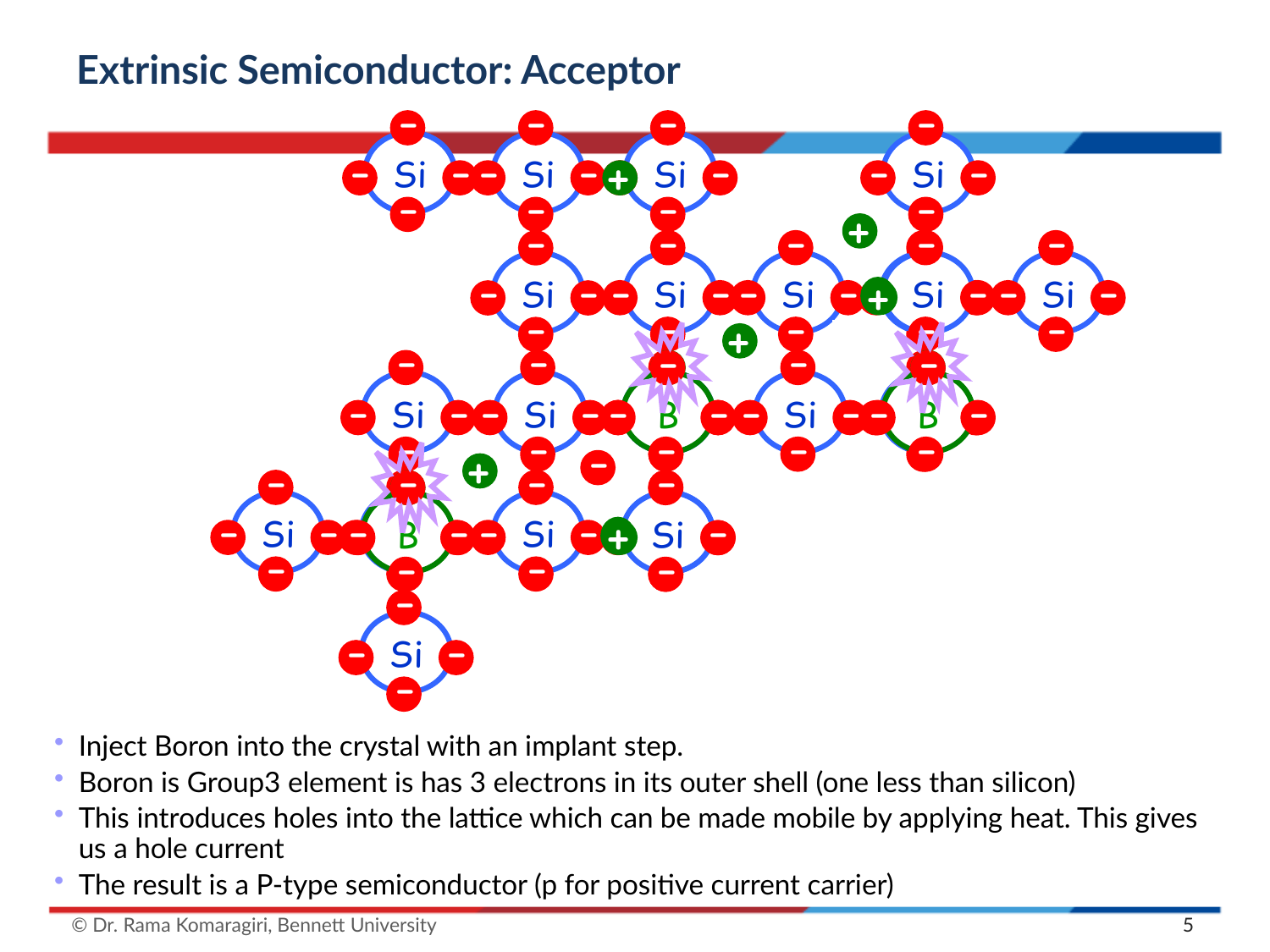

# Extrinsic Semiconductor: Acceptor
-

-

Si
-

-

-

-

Si
-

-

-

-

Si
-

-

-

-

Si
-

-

-

-

Si
-

-

-

-

Si
-

-

-

-

Si
-

-

-

-

Si
-

-

-

-

Si
-

-

+

+

-

-

-

Si
-

-

-

Si
-

-

+

-

+

-

-

Si
-

-

-

-

Si
-

-

-

-

Si
-

-

-

-

Si
-

-

-

-

Si
-

-

+

-

B
-

-

+

-

B
-

-

+

-

B
-

-

-

-

Si
-

-

-

-

-

-

-

Si
-

-

Si
-

-

-

-

+

-

-

-

Si
-

-

-

-

Si
-

-

+

Inject Boron into the crystal with an implant step.
Boron is Group3 element is has 3 electrons in its outer shell (one less than silicon)
This introduces holes into the lattice which can be made mobile by applying heat. This gives us a hole current
The result is a P-type semiconductor (p for positive current carrier)
© Dr. Rama Komaragiri, Bennett University
5